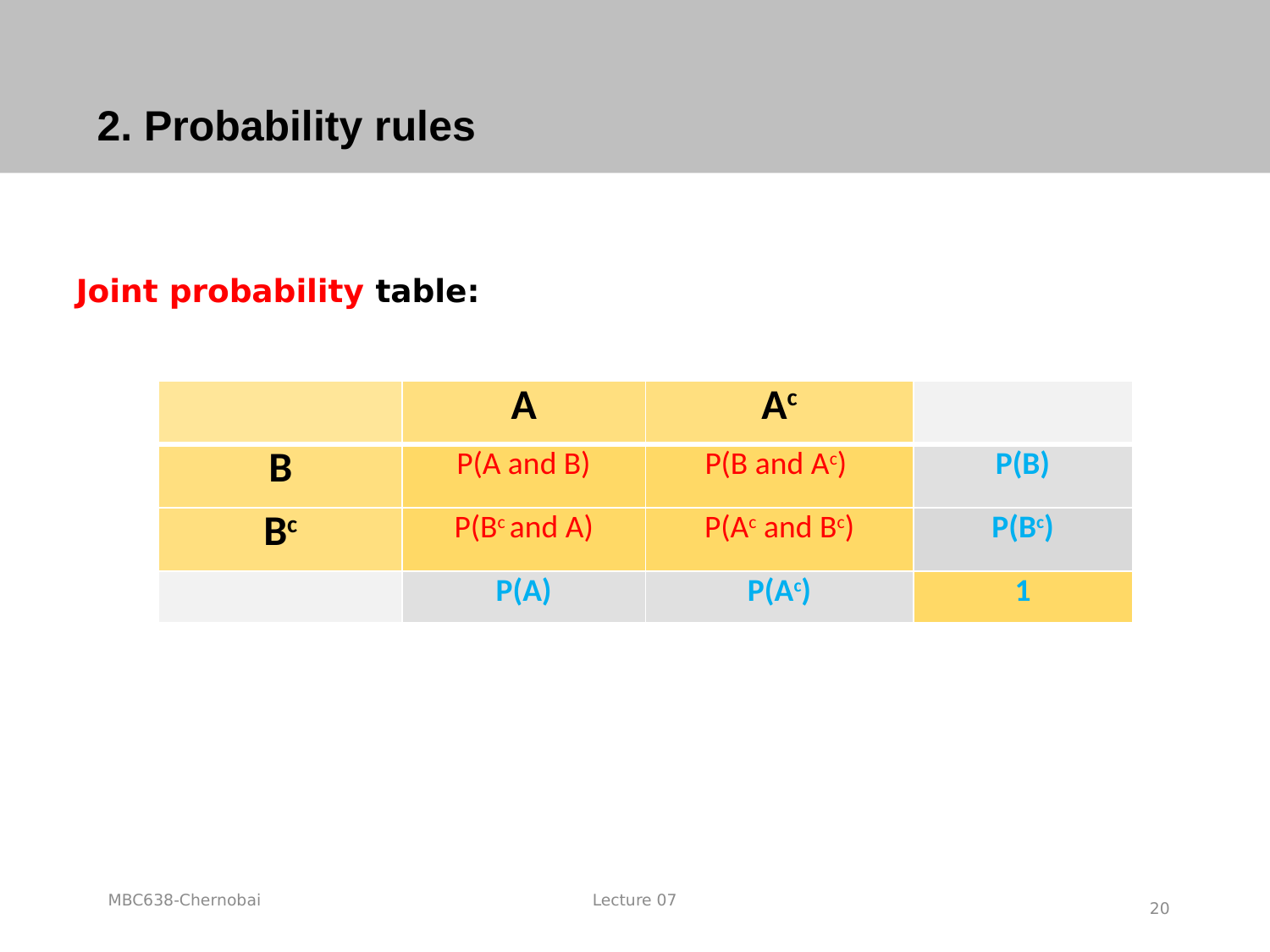

# 2. Probability rules
Joint probability table:

|  | A | Ac |  |
| --- | --- | --- | --- |
| B | P(A and B) | P(B and Ac) | P(B) |
| Bc | P(Bc and A) | P(Ac and Bc) | P(Bc) |
|  | P(A) | P(Ac) | 1 |
MBC638-Chernobai
Lecture 07
20